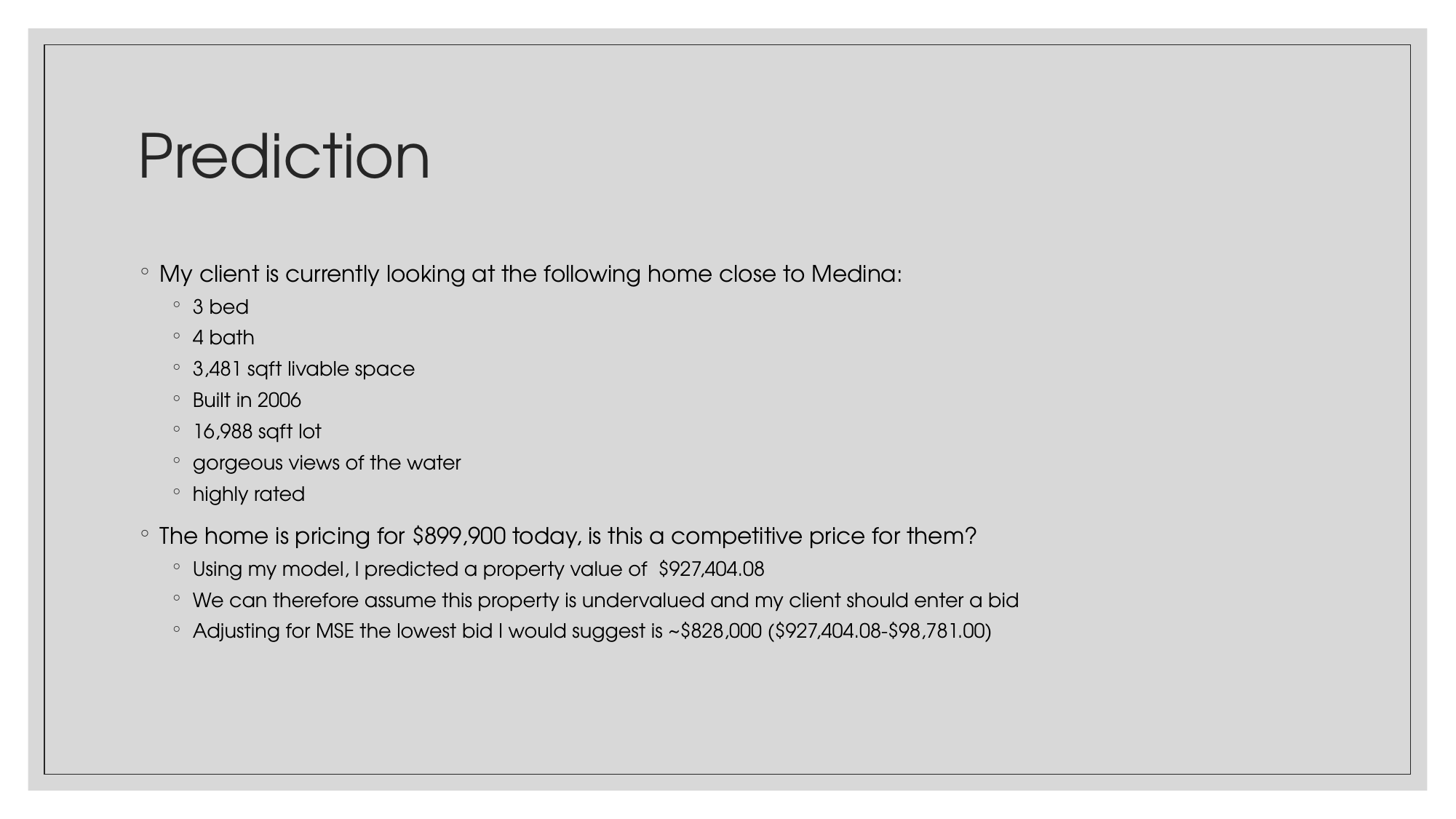

# Prediction
My client is currently looking at the following home close to Medina:
3 bed
4 bath
3,481 sqft livable space
Built in 2006
16,988 sqft lot
gorgeous views of the water
highly rated
The home is pricing for $899,900 today, is this a competitive price for them?
Using my model, I predicted a property value of  $927,404.08
We can therefore assume this property is undervalued and my client should enter a bid
Adjusting for MSE the lowest bid I would suggest is ~$828,000 ($927,404.08-$98,781.00)